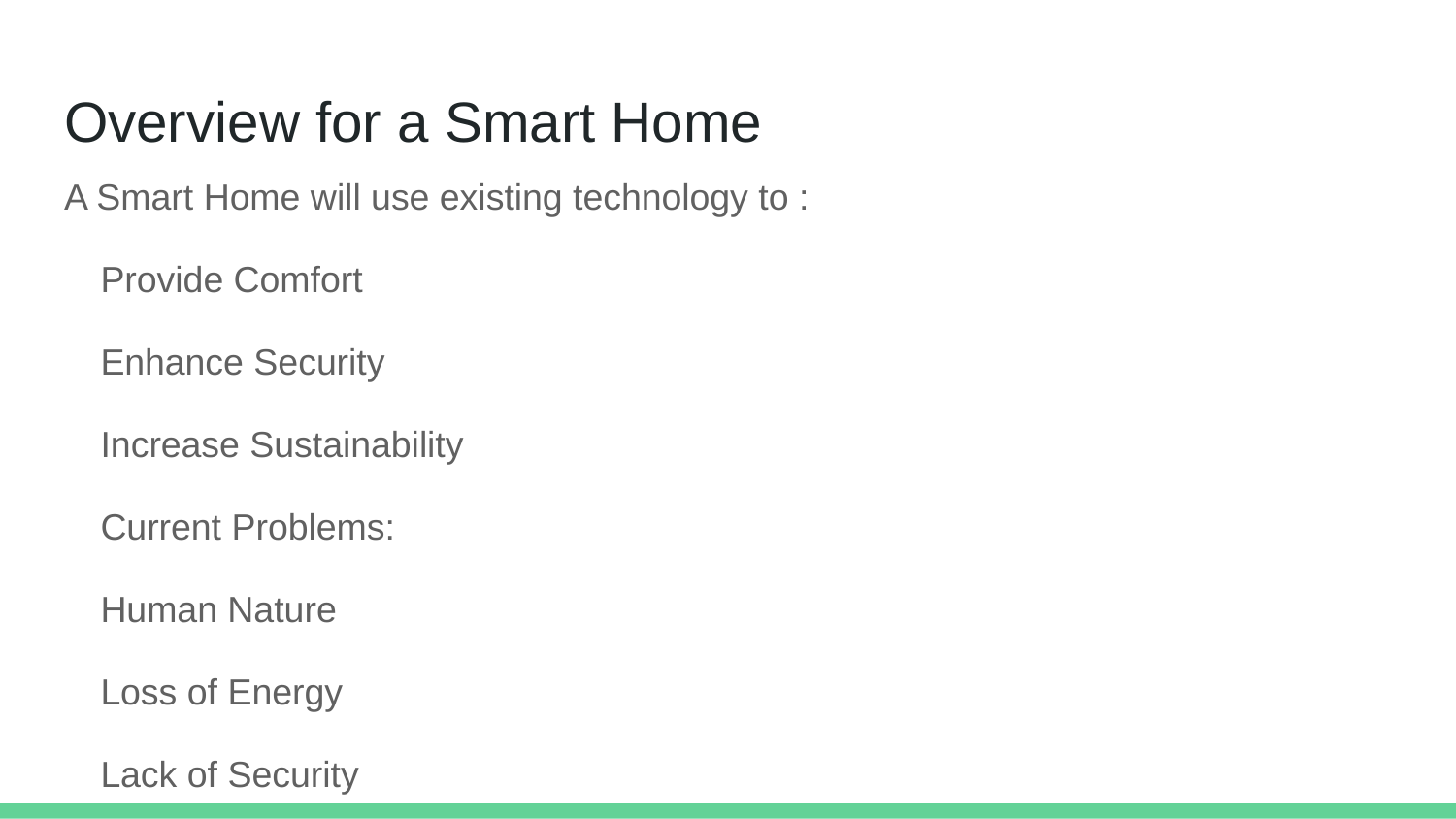

# Overview for a Smart Home
A Smart Home will use existing technology to :
Provide Comfort
Enhance Security
Increase Sustainability
Current Problems:
Human Nature
Loss of Energy
Lack of Security